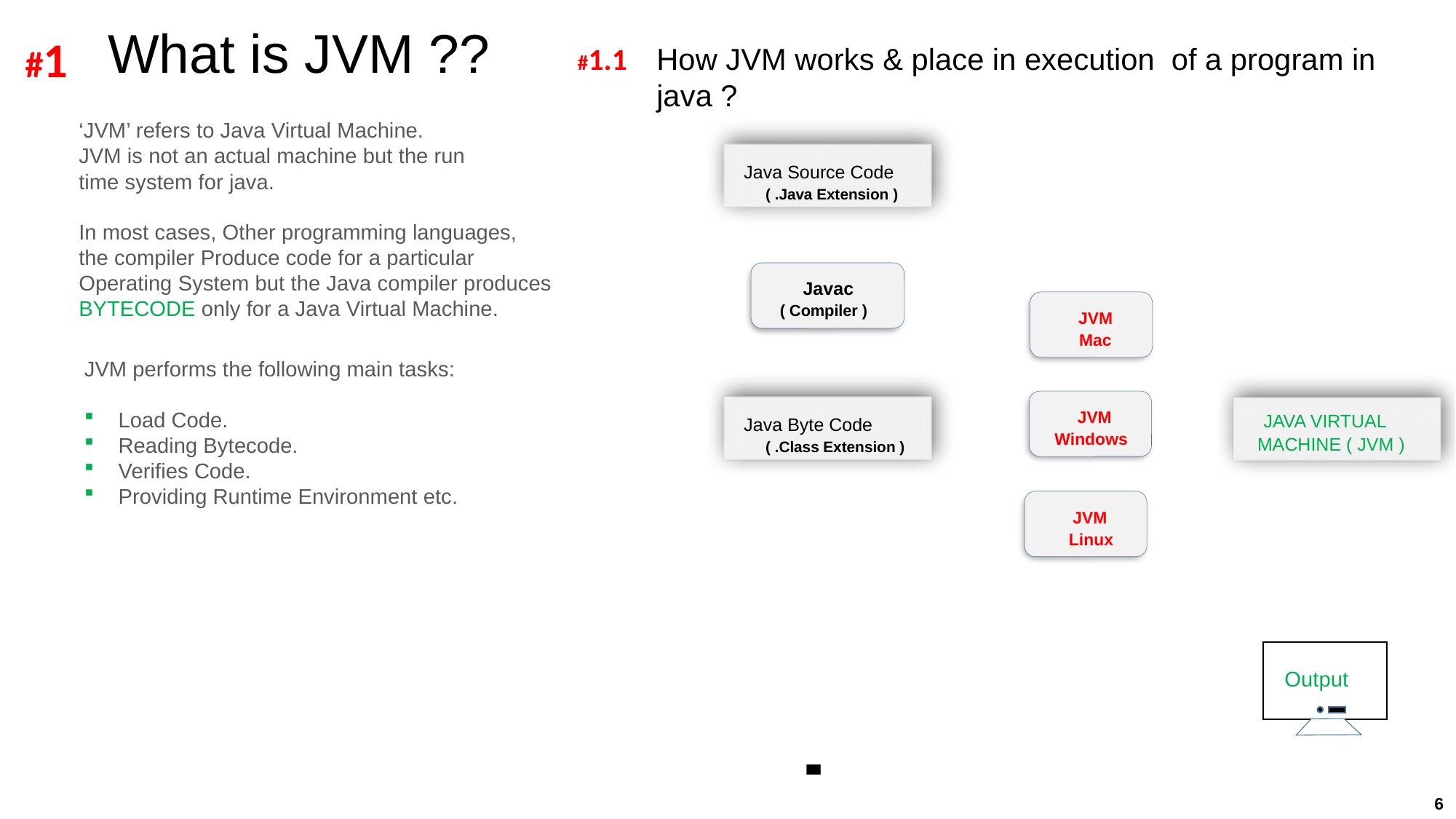

What is JVM ??
#1
#1.1
How JVM works & place in execution  of a program in java ?
‘JVM’ refers to Java Virtual Machine.
JVM is not an actual machine but the run
time system for java.

In most cases, Other programming languages,
the compiler Produce code for a particular
Operating System but the Java compiler produces
BYTECODE only for a Java Virtual Machine.

 Java Source Code
        ( .Java Extension )
   Javac
( Compiler )

   JVM
     Mac

   JVM
Windows

 JAVA VIRTUAL MACHINE ( JVM )

 Java Byte Code
        ( .Class Extension )
   JVM
    Linux

Output

JVM performs the following main tasks:

Load Code.
Reading Bytecode.
Verifies Code.
Providing Runtime Environment etc.

BYTECODE

?

6